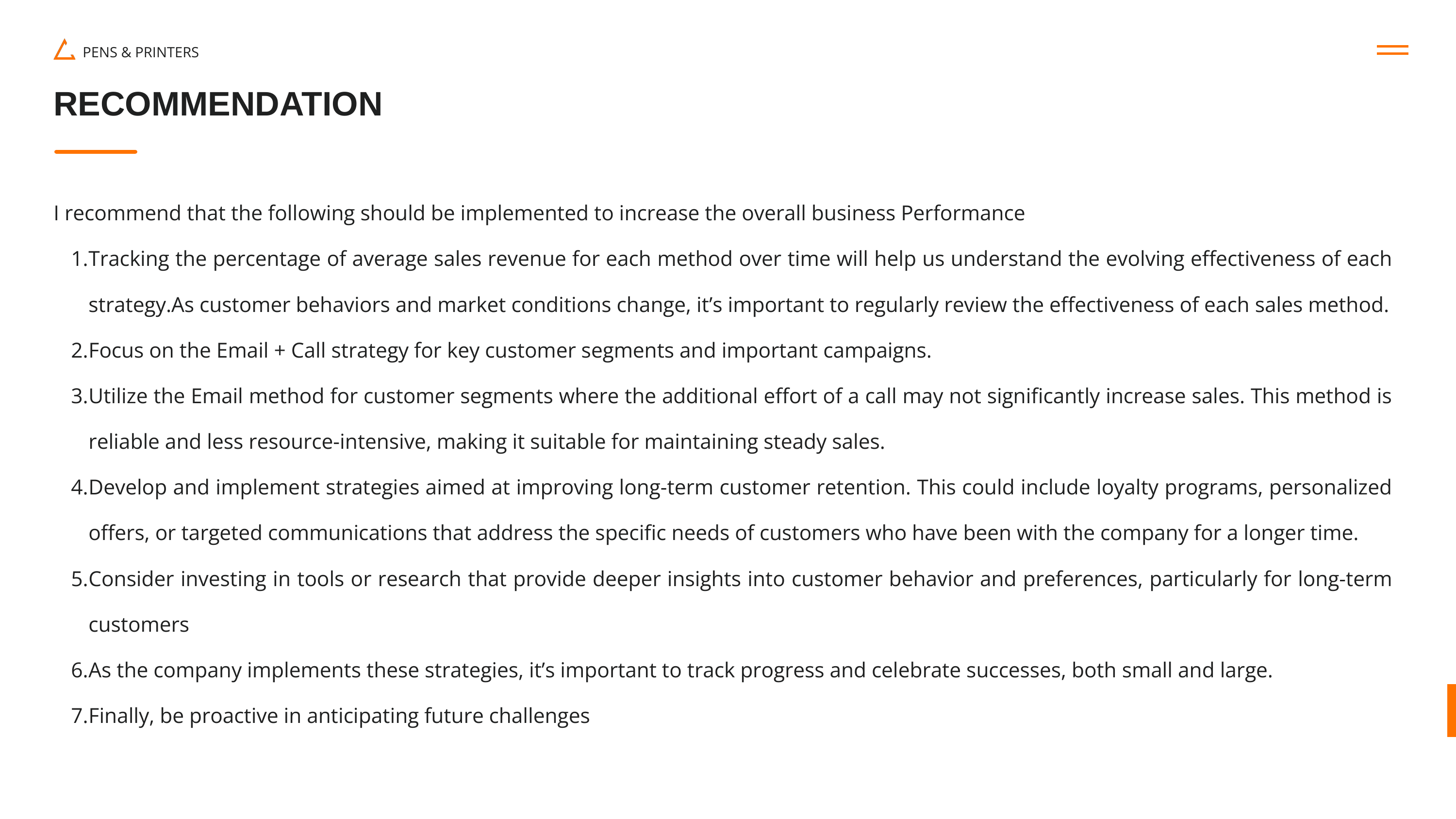

PENS & PRINTERS

RECOMMENDATION

I recommend that the following should be implemented to increase the overall business Performance
Tracking the percentage of average sales revenue for each method over time will help us understand the evolving effectiveness of each strategy.As customer behaviors and market conditions change, it’s important to regularly review the effectiveness of each sales method.
Focus on the Email + Call strategy for key customer segments and important campaigns.
Utilize the Email method for customer segments where the additional effort of a call may not significantly increase sales. This method is reliable and less resource-intensive, making it suitable for maintaining steady sales.
Develop and implement strategies aimed at improving long-term customer retention. This could include loyalty programs, personalized offers, or targeted communications that address the specific needs of customers who have been with the company for a longer time.
Consider investing in tools or research that provide deeper insights into customer behavior and preferences, particularly for long-term customers
As the company implements these strategies, it’s important to track progress and celebrate successes, both small and large.
Finally, be proactive in anticipating future challenges